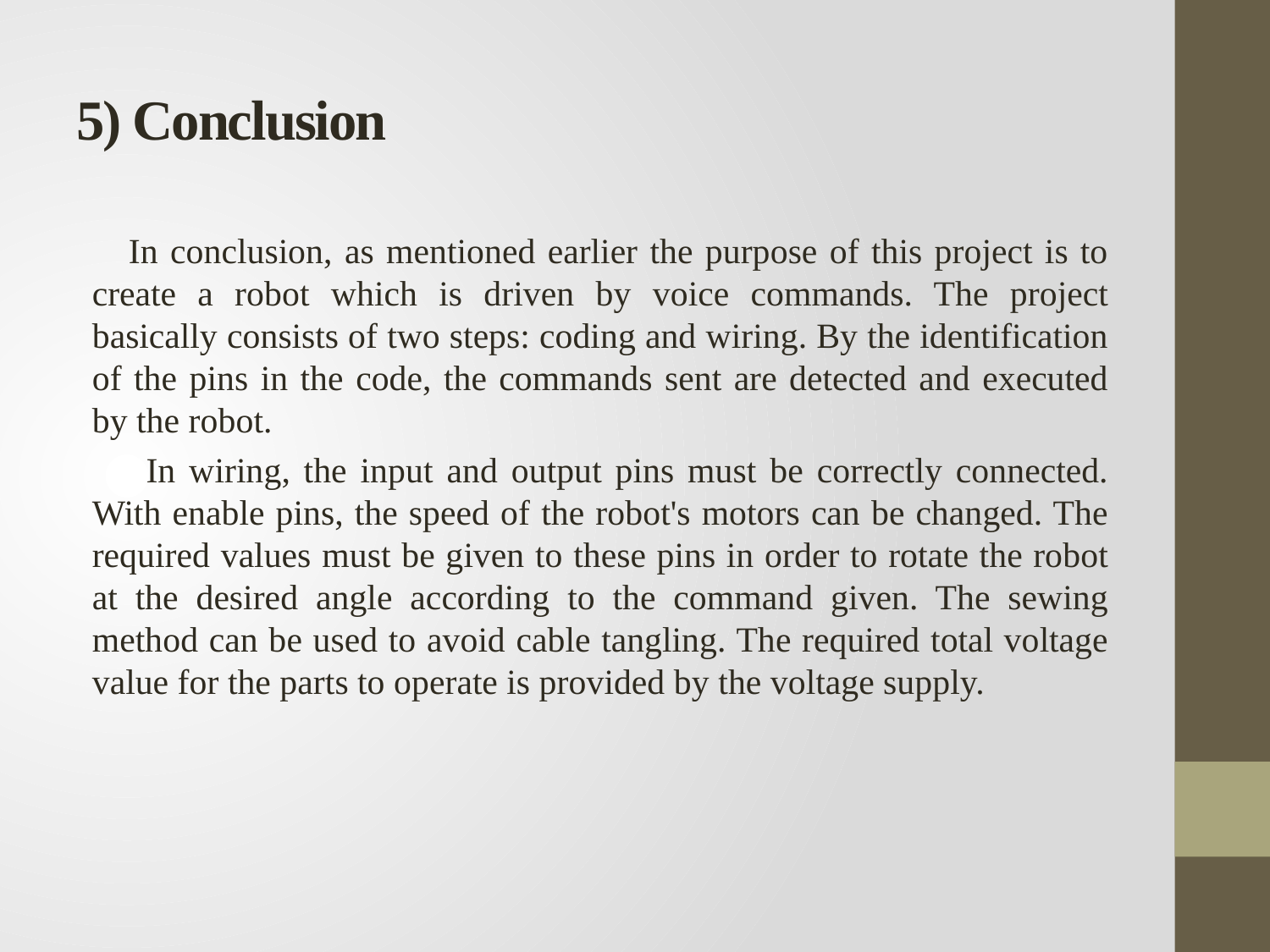

# 5) Conclusion
   In conclusion, as mentioned earlier the purpose of this project is to create a robot which is driven by voice commands. The project basically consists of two steps: coding and wiring. By the identification of the pins in the code, the commands sent are detected and executed by the robot.
    In wiring, the input and output pins must be correctly connected. With enable pins, the speed of the robot's motors can be changed. The required values ​​must be given to these pins in order to rotate the robot at the desired angle according to the command given. The sewing method can be used to avoid cable tangling. The required total voltage value for the parts to operate is provided by the voltage supply.